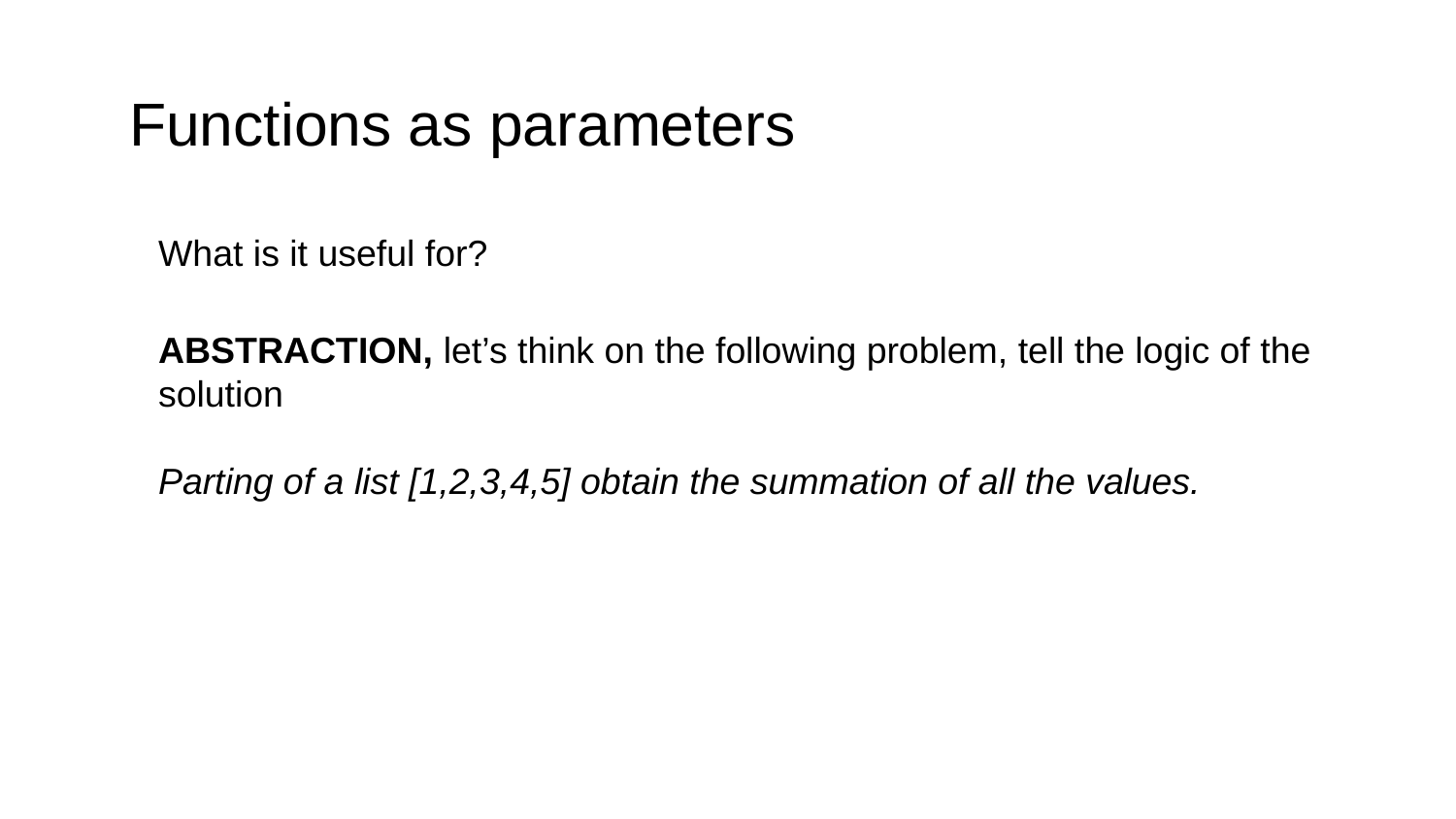

Functions as parameters
What is it useful for?

ABSTRACTION, let’s think on the following problem, tell the logic of the solution

Parting of a list [1,2,3,4,5] obtain the summation of all the values.